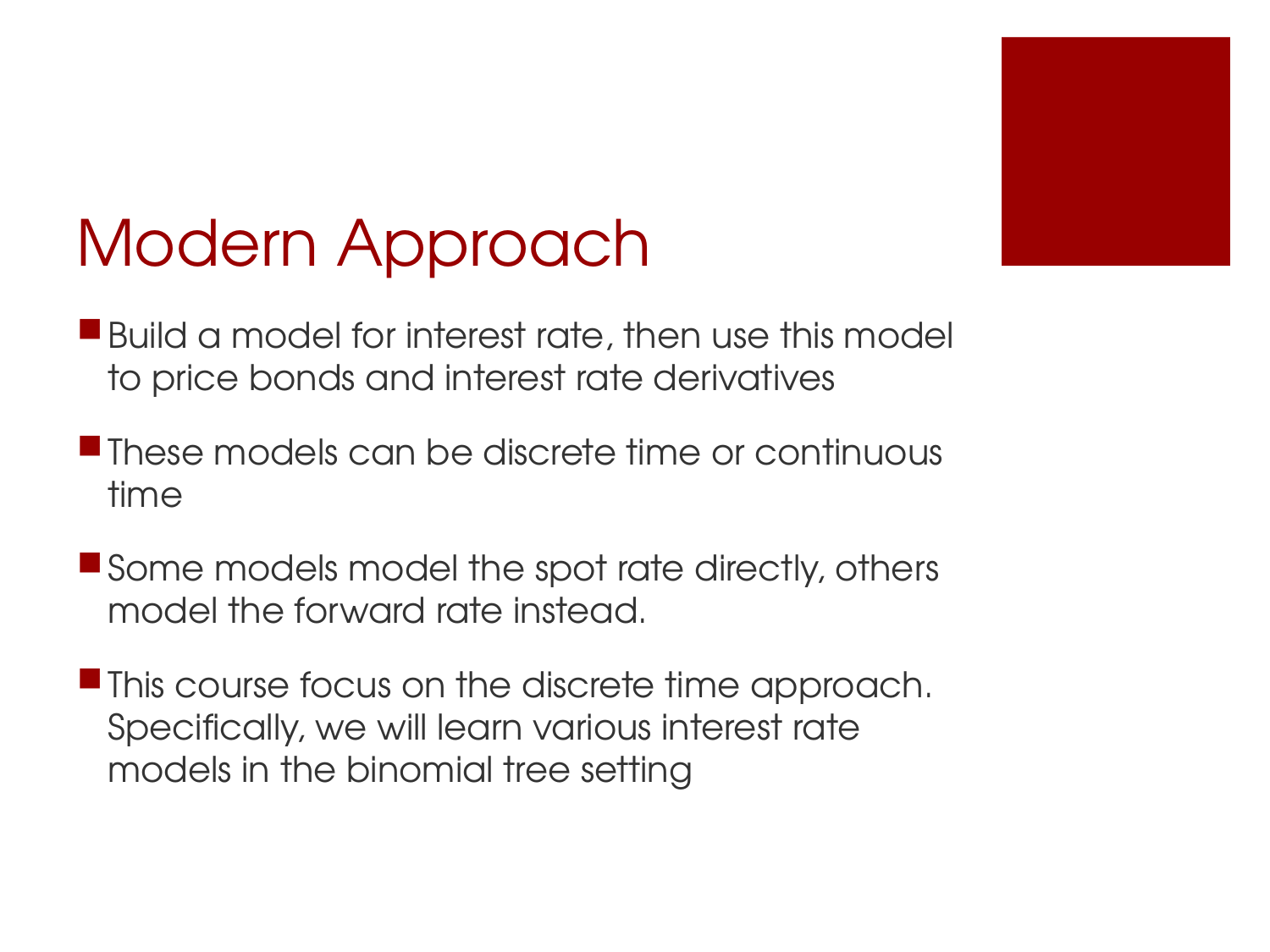

# Modern Approach
Build a model for interest rate, then use this model to price bonds and interest rate derivatives
These models can be discrete time or continuous time
Some models model the spot rate directly, others model the forward rate instead.
This course focus on the discrete time approach. Specifically, we will learn various interest rate models in the binomial tree setting